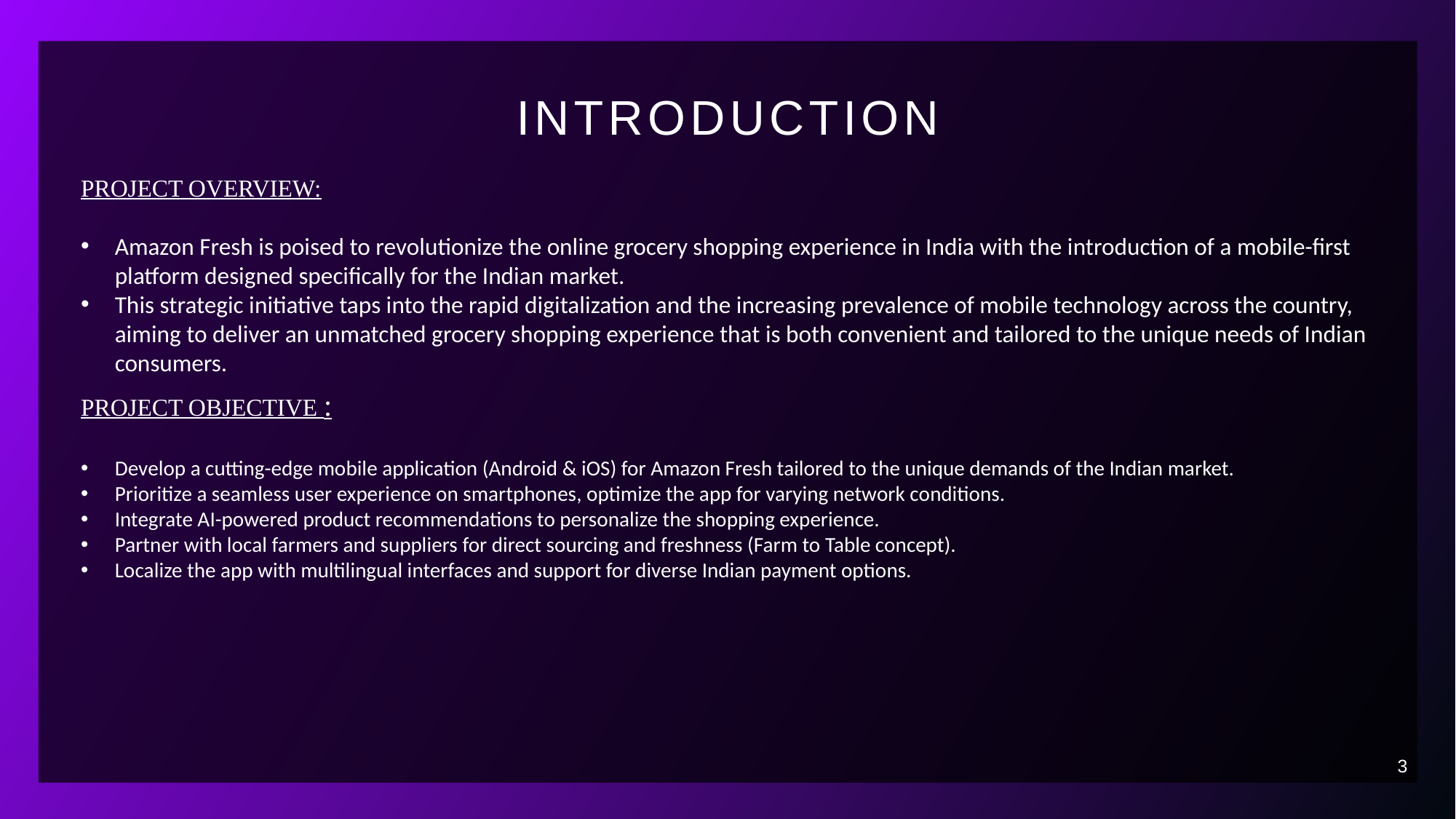

# introduction
PROJECT OVERVIEW:

Amazon Fresh is poised to revolutionize the online grocery shopping experience in India with the introduction of a mobile-first platform designed specifically for the Indian market.
This strategic initiative taps into the rapid digitalization and the increasing prevalence of mobile technology across the country, aiming to deliver an unmatched grocery shopping experience that is both convenient and tailored to the unique needs of Indian consumers.
PROJECT OBJECTIVE :

Develop a cutting-edge mobile application (Android & iOS) for Amazon Fresh tailored to the unique demands of the Indian market.
Prioritize a seamless user experience on smartphones, optimize the app for varying network conditions.
Integrate AI-powered product recommendations to personalize the shopping experience.
Partner with local farmers and suppliers for direct sourcing and freshness (Farm to Table concept).
Localize the app with multilingual interfaces and support for diverse Indian payment options.

3